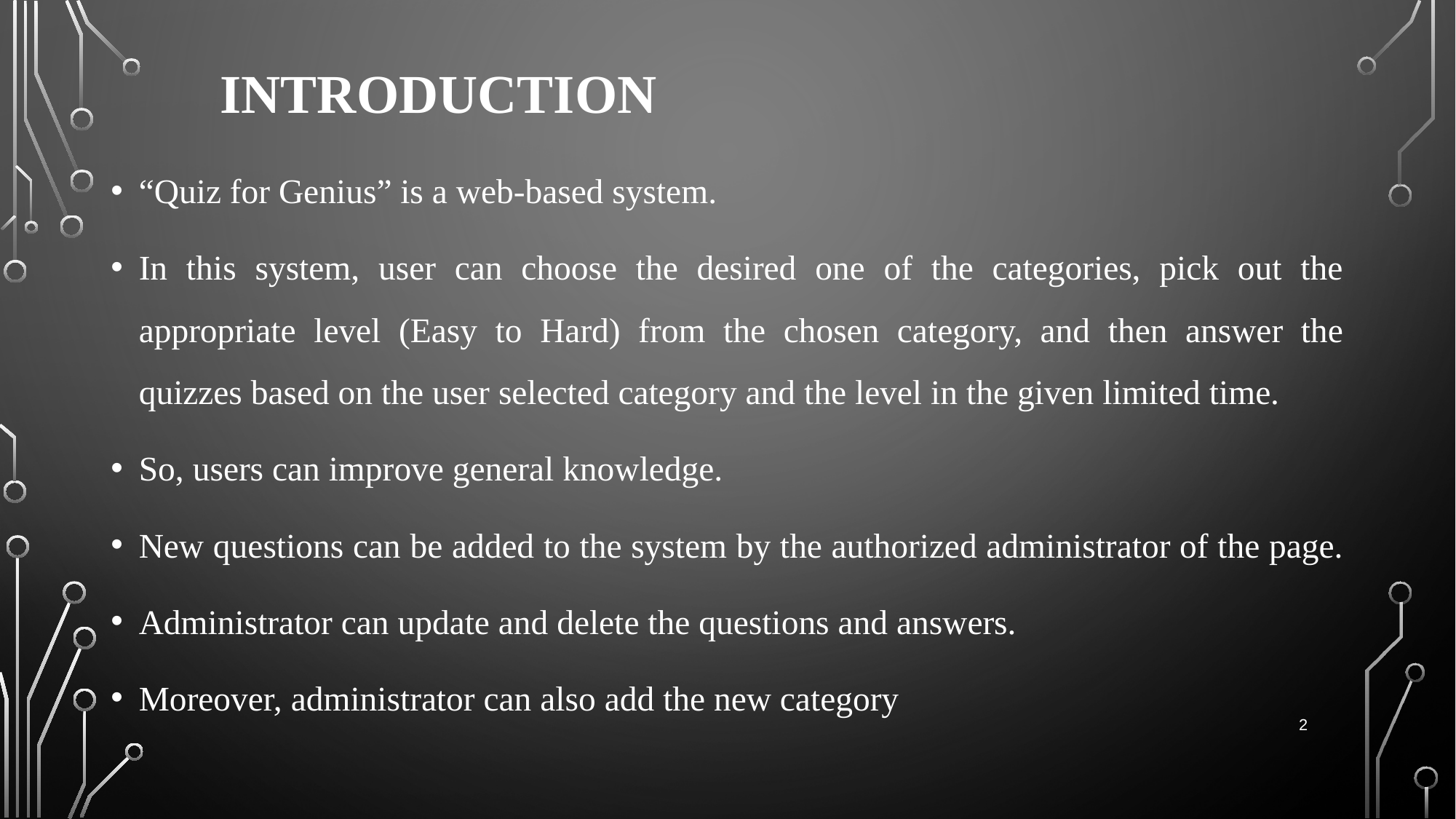

# Introduction
“Quiz for Genius” is a web-based system.
In this system, user can choose the desired one of the categories, pick out the appropriate level (Easy to Hard) from the chosen category, and then answer the quizzes based on the user selected category and the level in the given limited time.
So, users can improve general knowledge.
New questions can be added to the system by the authorized administrator of the page.
Administrator can update and delete the questions and answers.
Moreover, administrator can also add the new category
2